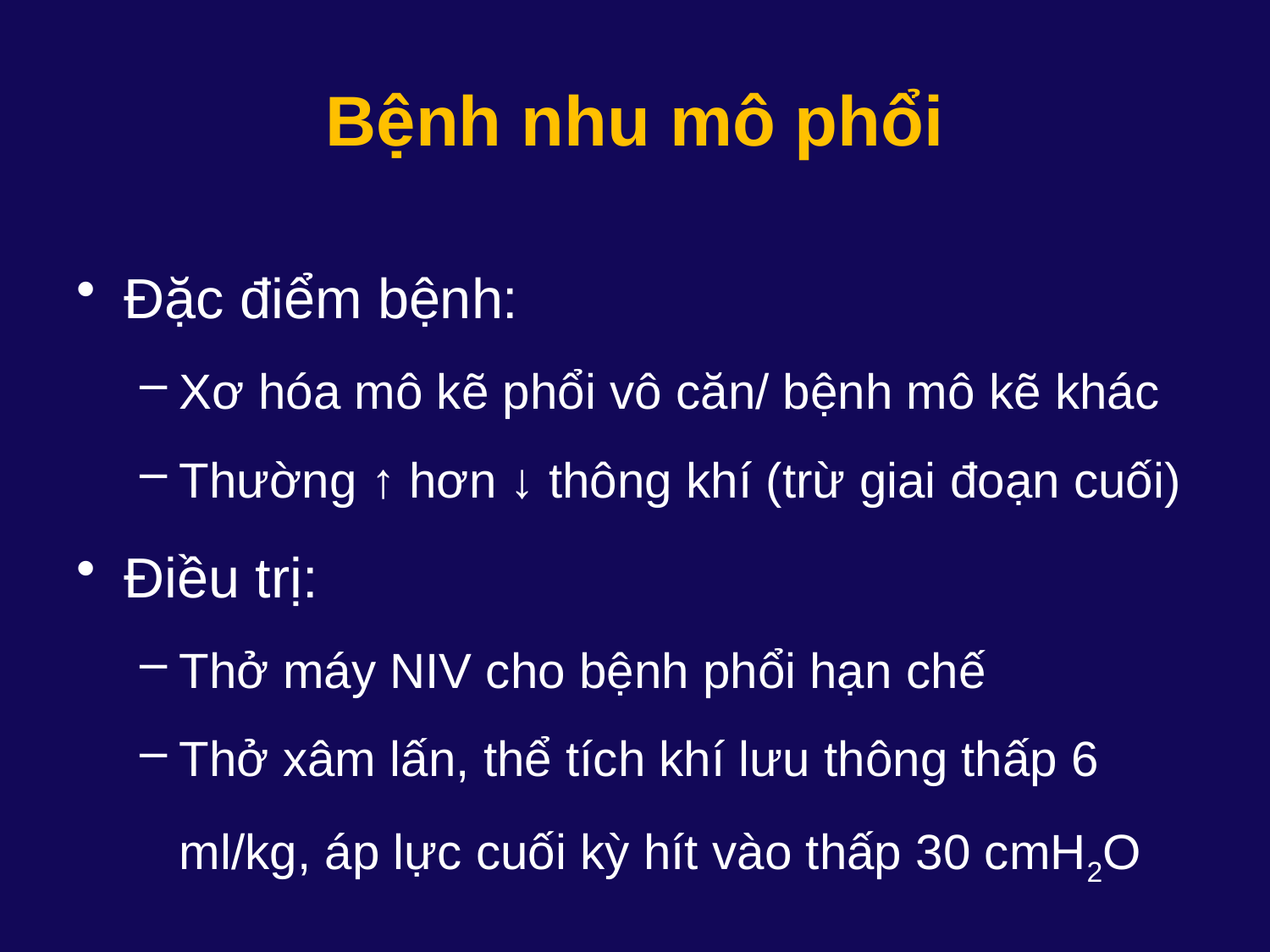

# Bệnh nhu mô phổi
Đặc điểm bệnh:
Xơ hóa mô kẽ phổi vô căn/ bệnh mô kẽ khác
Thường ↑ hơn ↓ thông khí (trừ giai đoạn cuối)
Điều trị:
Thở máy NIV cho bệnh phổi hạn chế
Thở xâm lấn, thể tích khí lưu thông thấp 6 ml/kg, áp lực cuối kỳ hít vào thấp 30 cmH2O